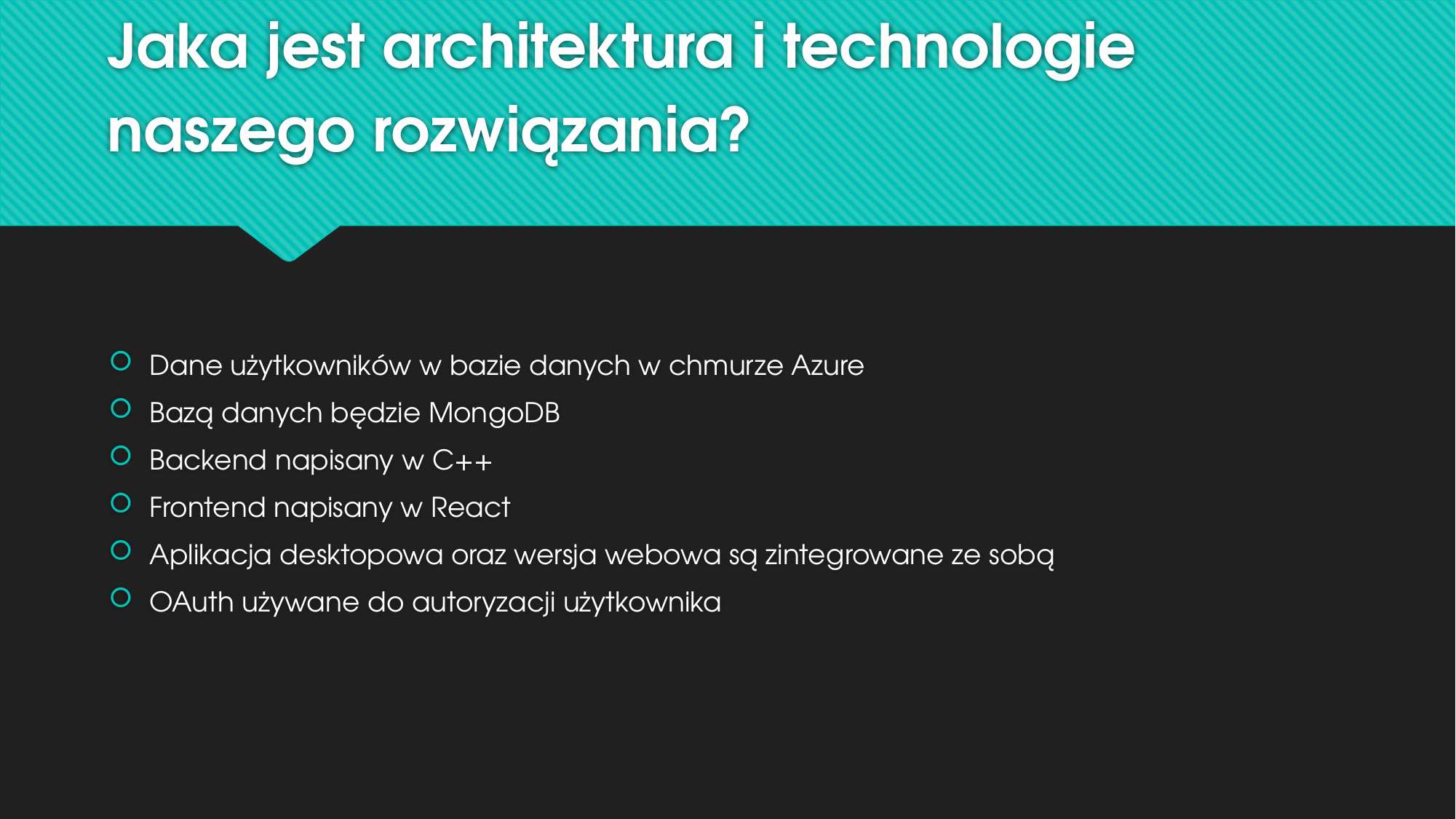

# Jaka jest architektura i technologie naszego rozwiązania?
Dane użytkowników w bazie danych w chmurze Azure
Bazą danych będzie MongoDB
Backend napisany w C++
Frontend napisany w React
Aplikacja desktopowa oraz wersja webowa są zintegrowane ze sobą
OAuth używane do autoryzacji użytkownika